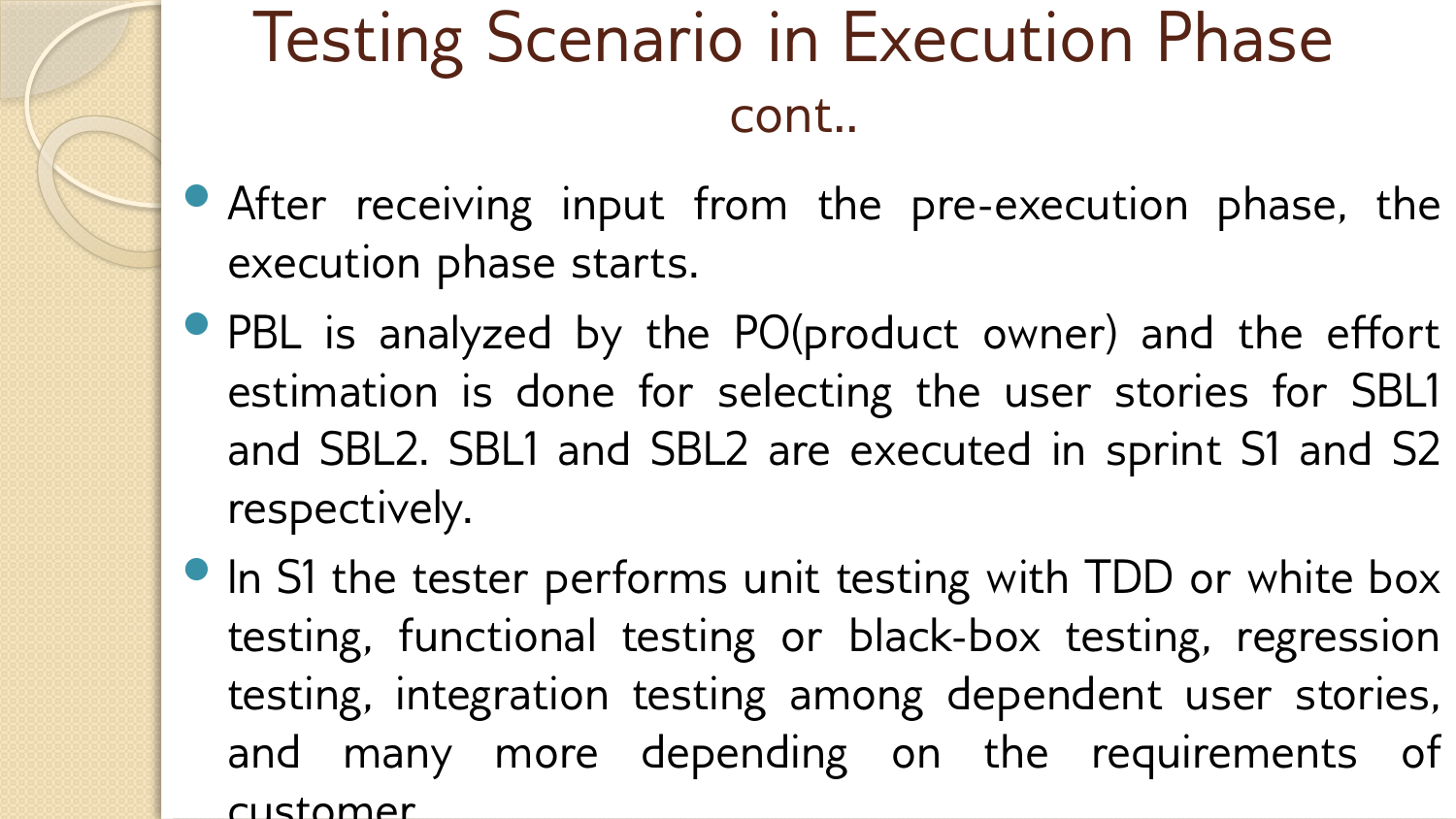

# Testing Scenario in Execution Phase cont..
After receiving input from the pre-execution phase, the execution phase starts.
PBL is analyzed by the PO(product owner) and the effort estimation is done for selecting the user stories for SBL1 and SBL2. SBL1 and SBL2 are executed in sprint S1 and S2 respectively.
In S1 the tester performs unit testing with TDD or white box testing, functional testing or black-box testing, regression testing, integration testing among dependent user stories, and many more depending on the requirements of customer.